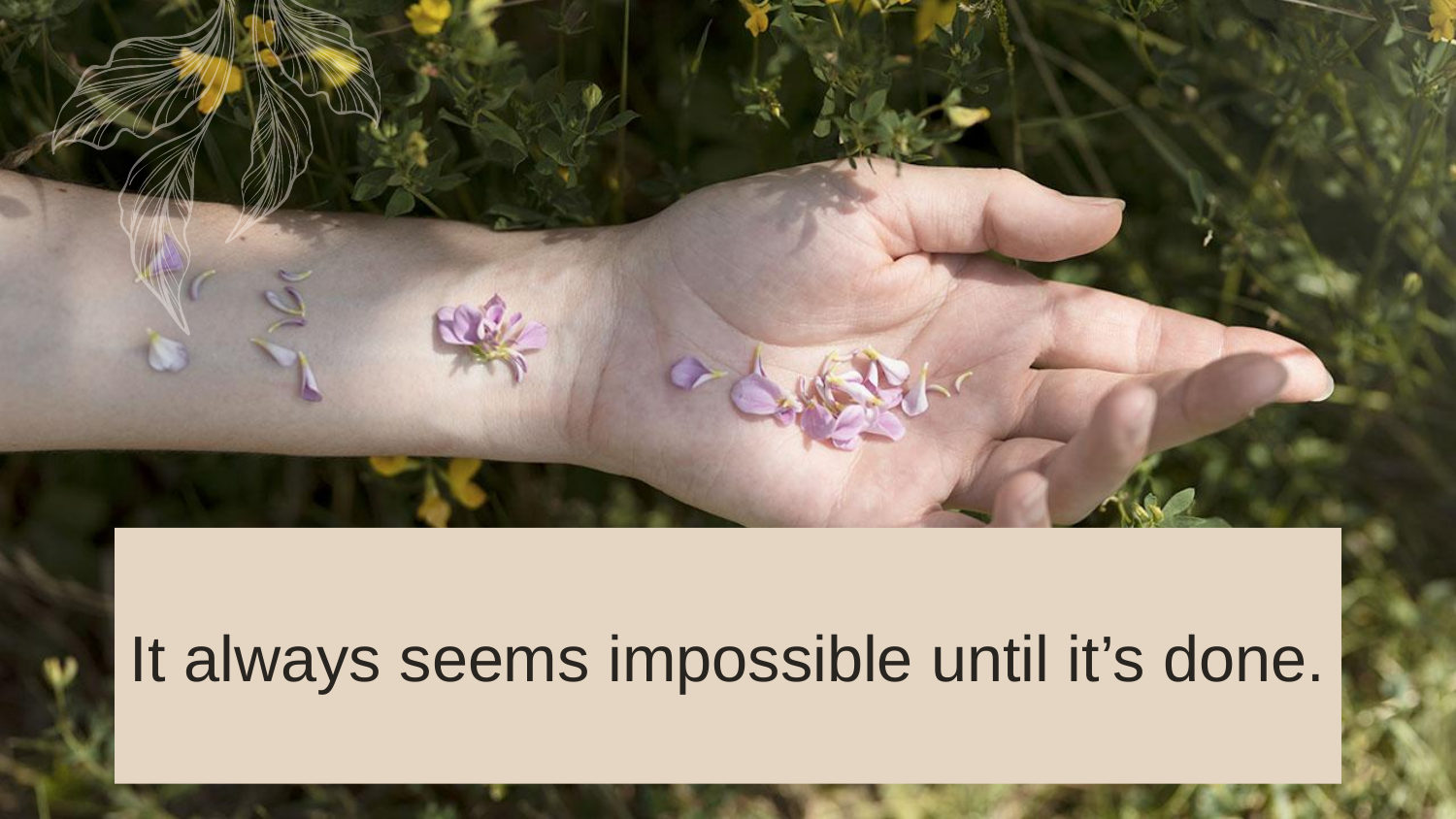

# It always seems impossible until it’s done.